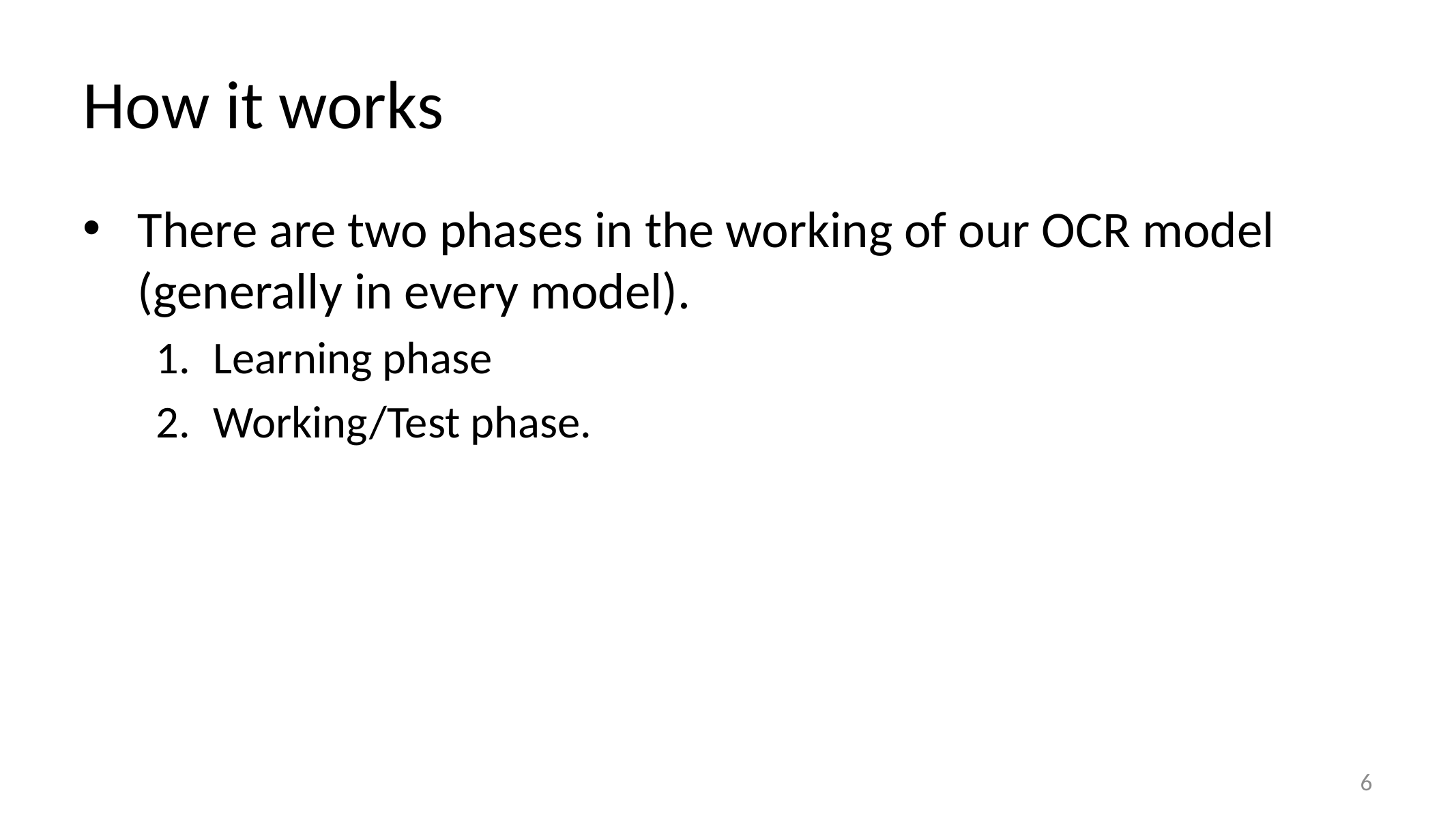

# How it works
There are two phases in the working of our OCR model (generally in every model).
Learning phase
Working/Test phase.
6